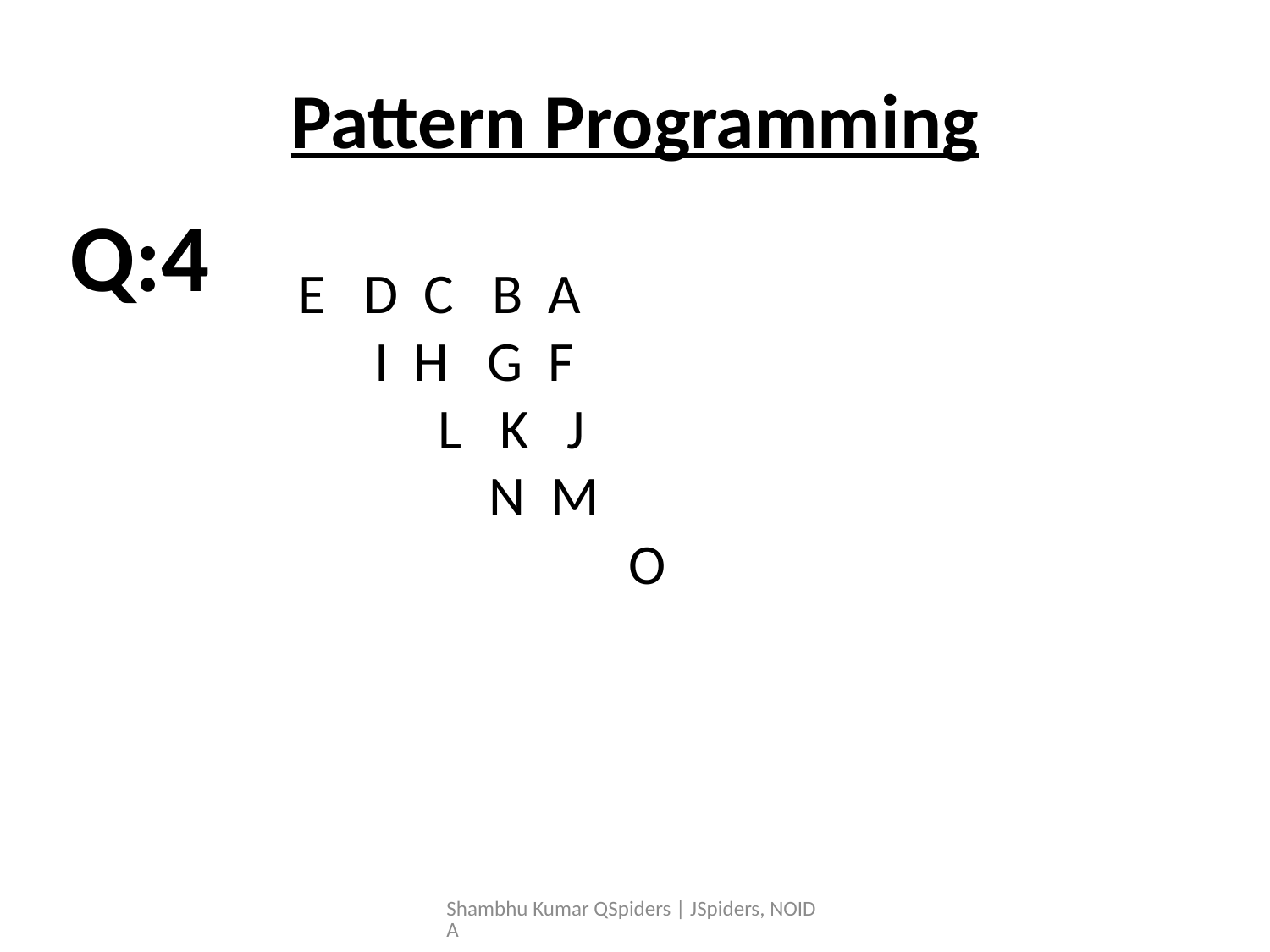

# Pattern Programming
Q:4

E   D  C   B  A
      I  H   G  F
           L   K   J
               N  M
	                O

Shambhu Kumar QSpiders | JSpiders, NOIDA